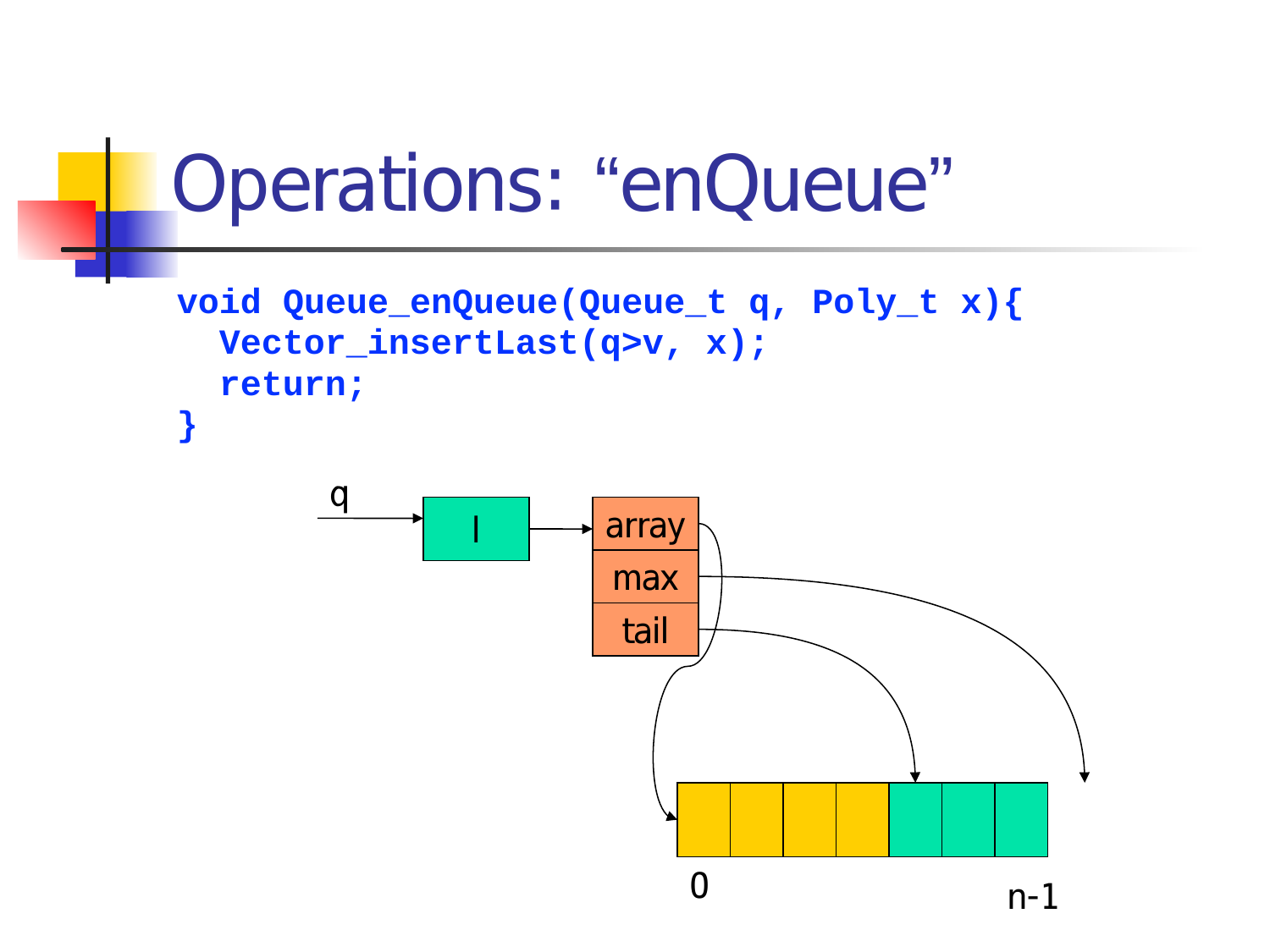

# Operations: “enQueue”
void Queue_enQueue(Queue_t q, Poly_t x){
  Vector_insertLast(q>v, x);
  return;
}

q
l

array
max
tail

0
n-1